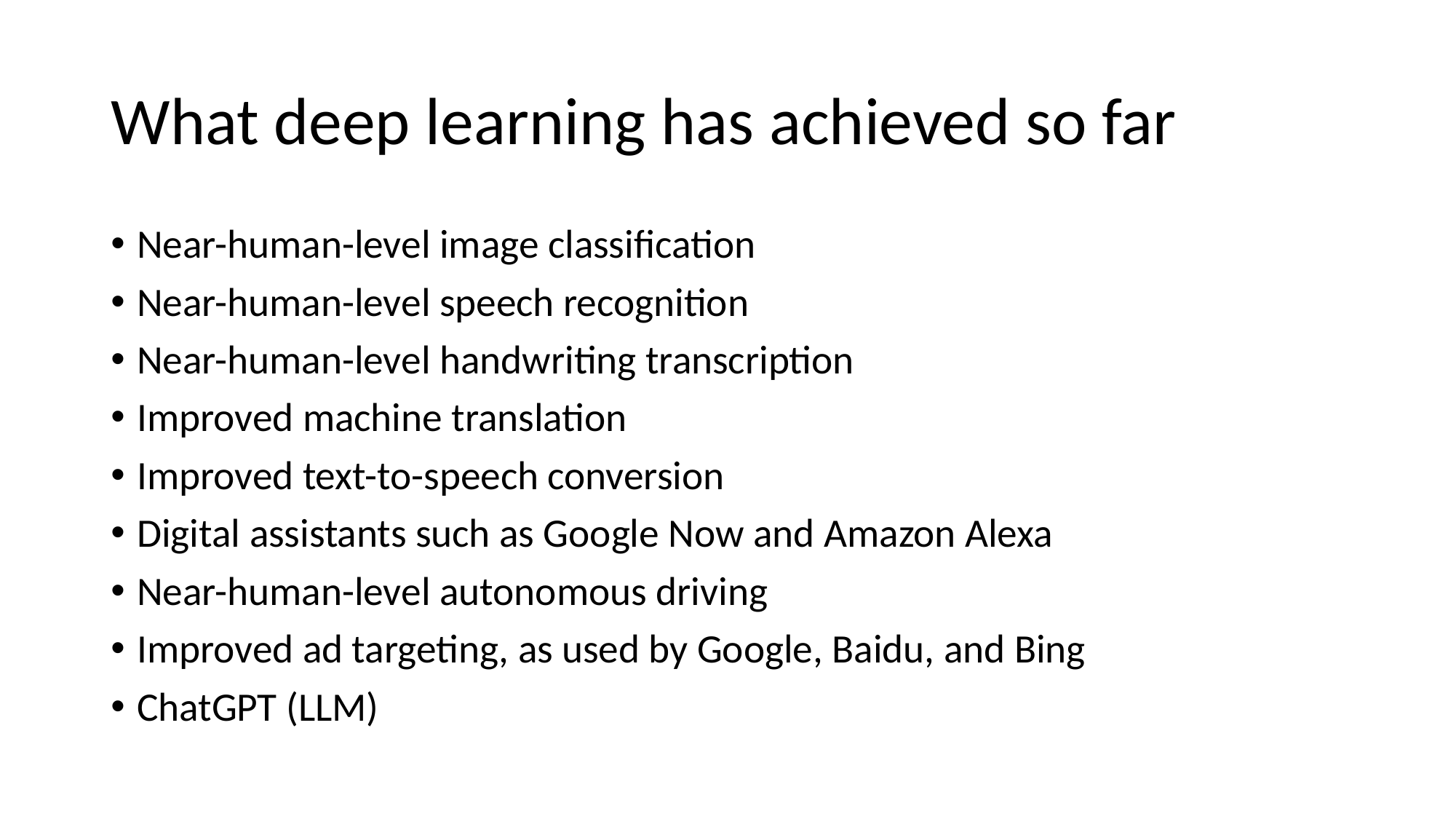

# What deep learning has achieved so far
Near-human-level image classification
Near-human-level speech recognition
Near-human-level handwriting transcription
Improved machine translation
Improved text-to-speech conversion
Digital assistants such as Google Now and Amazon Alexa
Near-human-level autonomous driving
Improved ad targeting, as used by Google, Baidu, and Bing
ChatGPT (LLM)